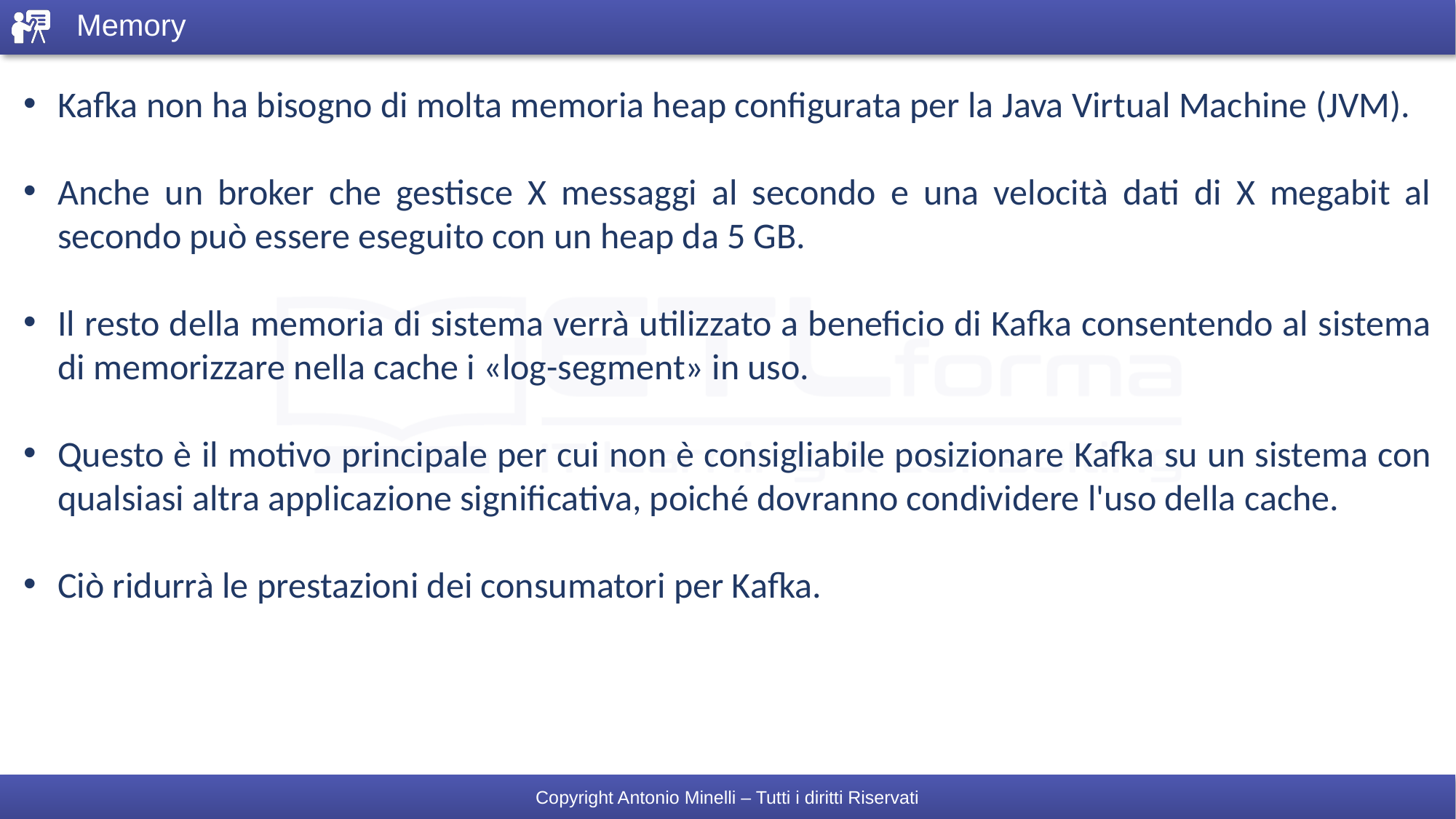

# Memory
Kafka non ha bisogno di molta memoria heap configurata per la Java Virtual Machine (JVM).

Anche un broker che gestisce X messaggi al secondo e una velocità dati di X megabit al secondo può essere eseguito con un heap da 5 GB.

Il resto della memoria di sistema verrà utilizzato a beneficio di Kafka consentendo al sistema di memorizzare nella cache i «log-segment» in uso.

Questo è il motivo principale per cui non è consigliabile posizionare Kafka su un sistema con qualsiasi altra applicazione significativa, poiché dovranno condividere l'uso della cache.

Ciò ridurrà le prestazioni dei consumatori per Kafka.